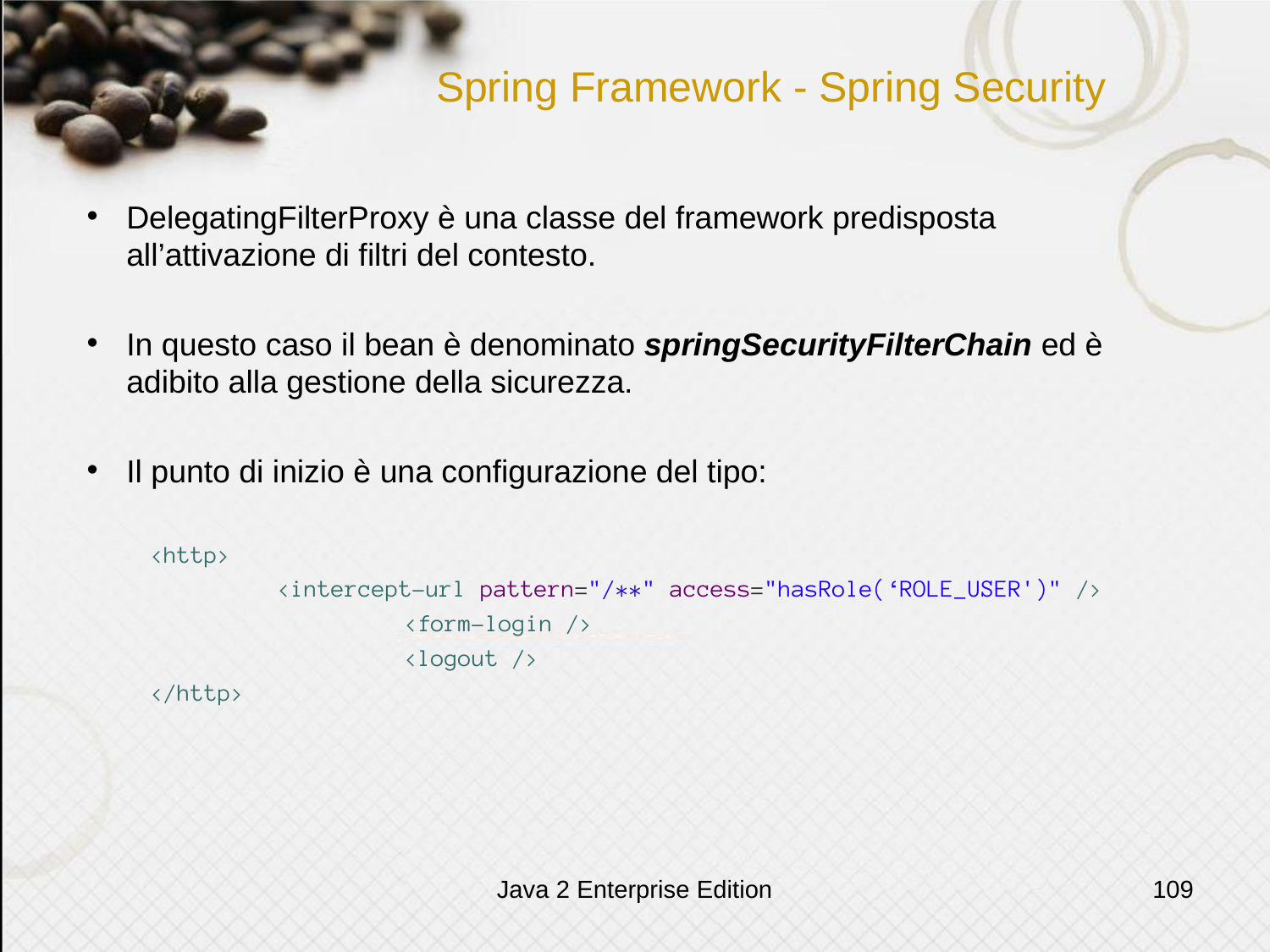

# Spring Framework - Spring Security
DelegatingFilterProxy è una classe del framework predisposta all’attivazione di filtri del contesto.

In questo caso il bean è denominato springSecurityFilterChain ed è adibito alla gestione della sicurezza.

Il punto di inizio è una configurazione del tipo:

<http>
	<intercept-url pattern="/**" access="hasRole(‘ROLE_USER')" />
		<form-login />
		<logout />
</http>

Java 2 Enterprise Edition
109